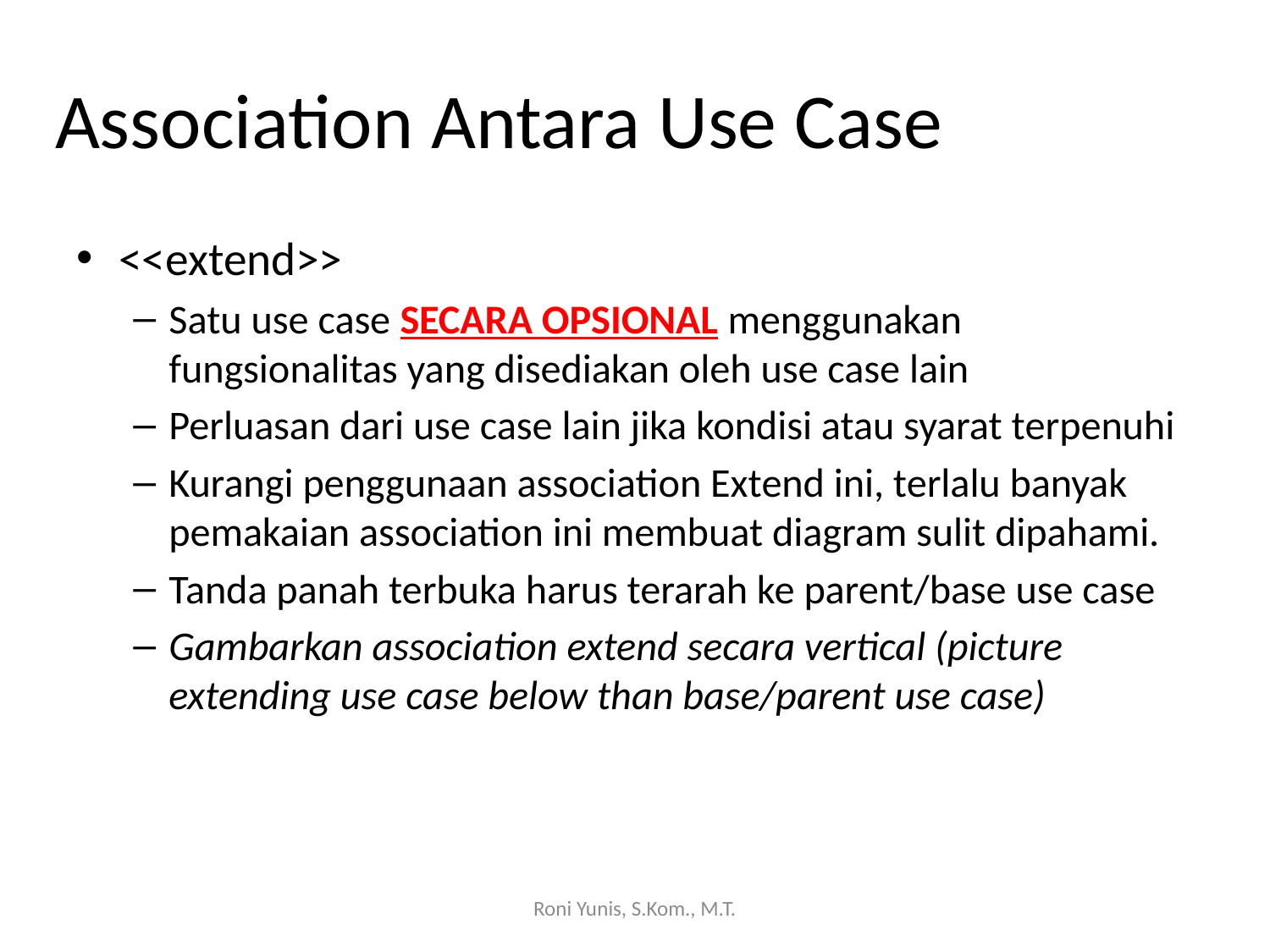

# Association Antara Use Case
<<extend>>
Satu use case SECARA OPSIONAL menggunakan fungsionalitas yang disediakan oleh use case lain
Perluasan dari use case lain jika kondisi atau syarat terpenuhi
Kurangi penggunaan association Extend ini, terlalu banyak  pemakaian association ini membuat diagram sulit dipahami.
Tanda panah terbuka harus terarah ke parent/base use case
Gambarkan association extend secara vertical (picture  extending use case below than base/parent use case)
Roni Yunis, S.Kom., M.T.